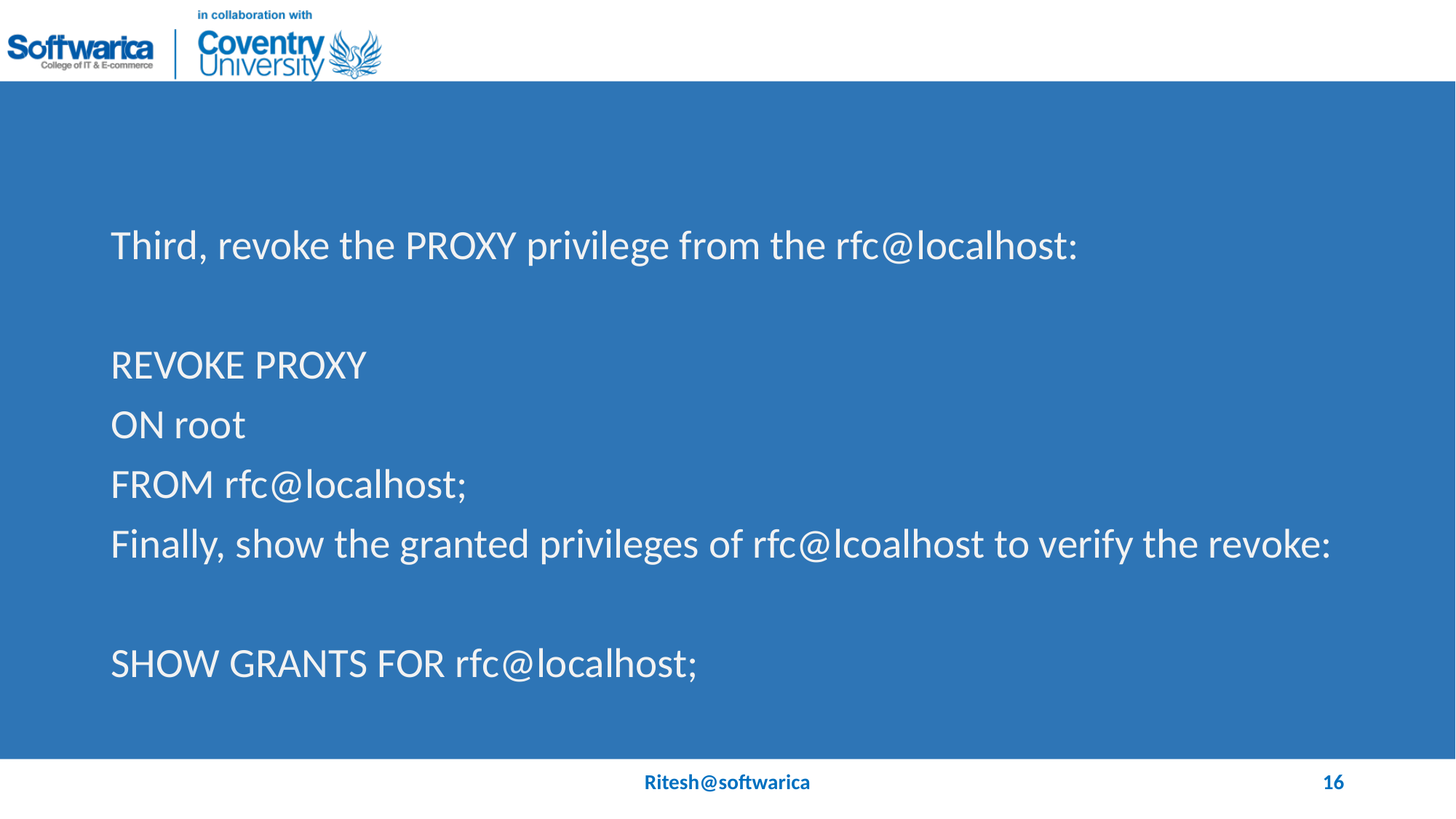

#
Third, revoke the PROXY privilege from the rfc@localhost:

REVOKE PROXY
ON root
FROM rfc@localhost;
Finally, show the granted privileges of rfc@lcoalhost to verify the revoke:

SHOW GRANTS FOR rfc@localhost;
Ritesh@softwarica
16